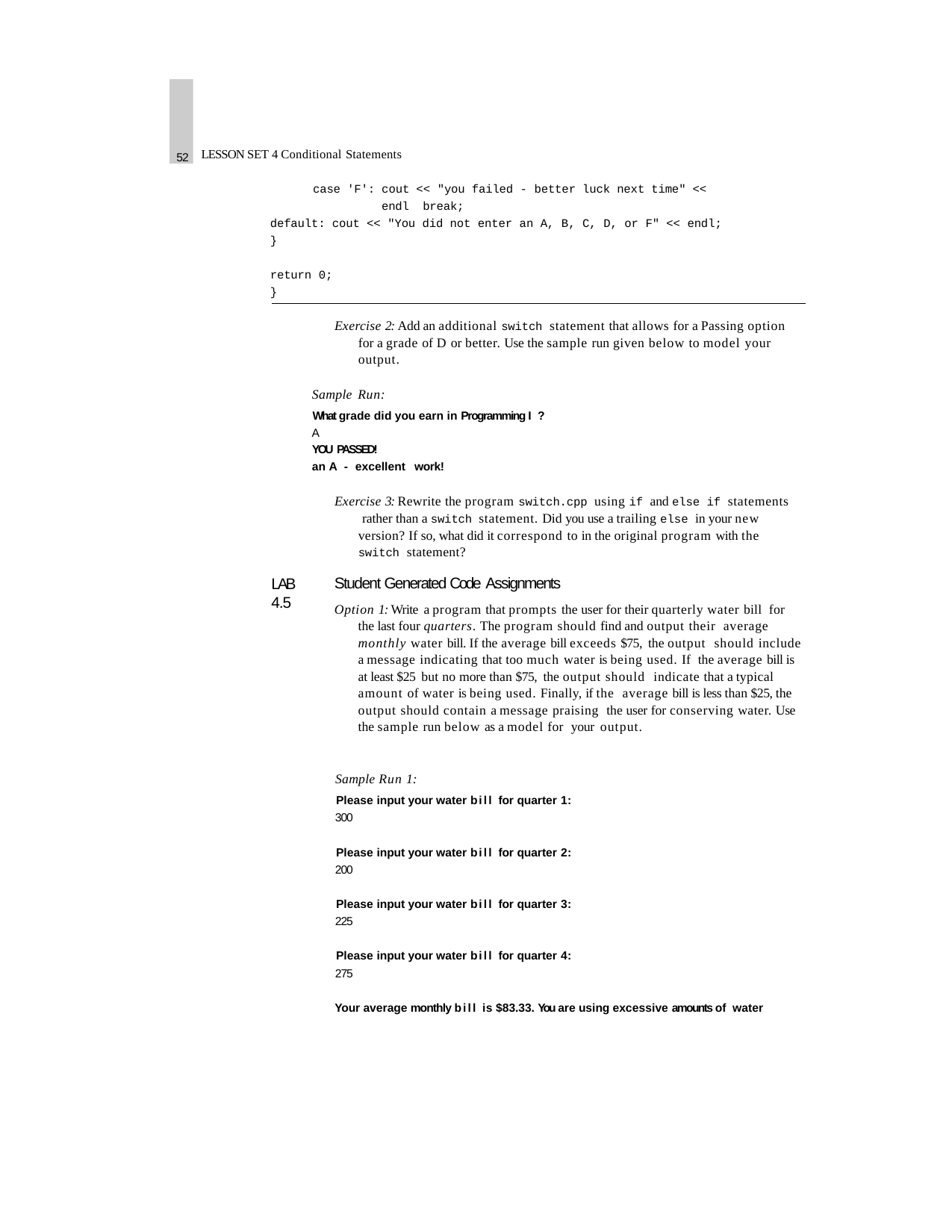

52
LESSON SET 4 Conditional Statements
case 'F': cout << "you failed - better luck next time" << endl  break;
default: cout << "You did not enter an A, B, C, D, or F" << endl;
}

return 0;
}

Exercise 2: Add an additional switch statement that allows for a Passing option  for a grade of D or better. Use the sample run given below to model your  output.

Sample Run:
What grade did you earn in Programming I ?
A
YOU PASSED!
an A             - excellent  work!

Exercise 3: Rewrite the program switch.cpp using if and else if statements  rather than a switch statement. Did you use a trailing else in your new  version? If so, what did it correspond to in the original program with the  switch statement?

Student Generated Code Assignments
Option 1: Write  a program that prompts the user for their quarterly water bill  for the last four quarters. The program should find and output their  average monthly water bill. If the average bill exceeds $75, the output  should include a message indicating that too much water is being used. If  the average bill is at least $25 but no more than $75,  the output should  indicate that a typical amount of water is being used. Finally, if the  average bill is less than $25, the output should contain a message praising  the user for conserving water. Use the sample run below as a model for  your output.
LAB 4.5
Sample Run 1:
Please input your water bill for quarter 1:
300

Please input your water bill for quarter 2:
200

Please input your water bill for quarter 3:
225

Please input your water bill for quarter 4:
275

Your average monthly bill is $83.33. You are using excessive amounts of water